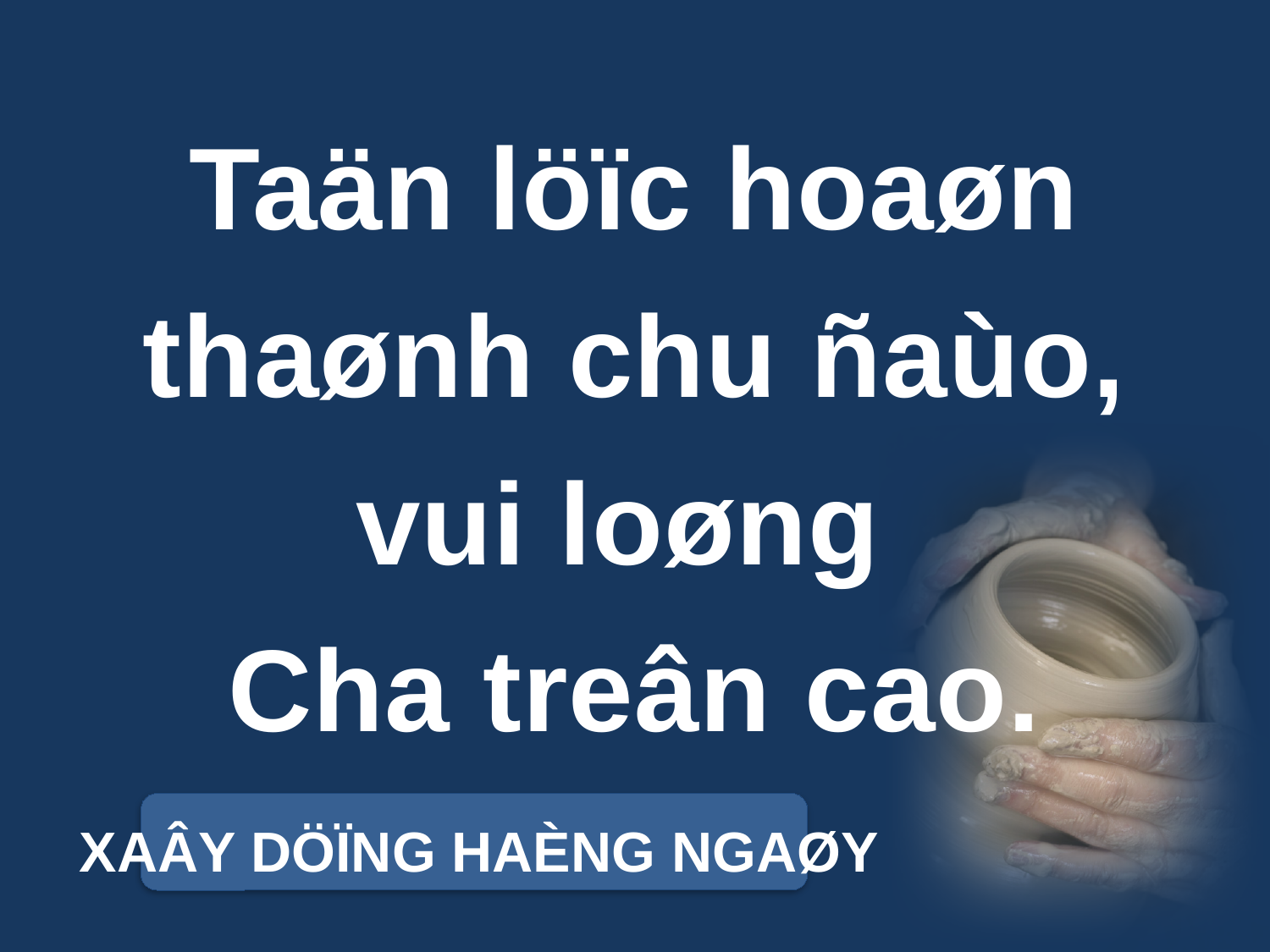

Taän löïc hoaøn thaønh chu ñaùo, vui loøng
Cha treân cao.

XAÂY DÖÏNG HAÈNG NGAØY